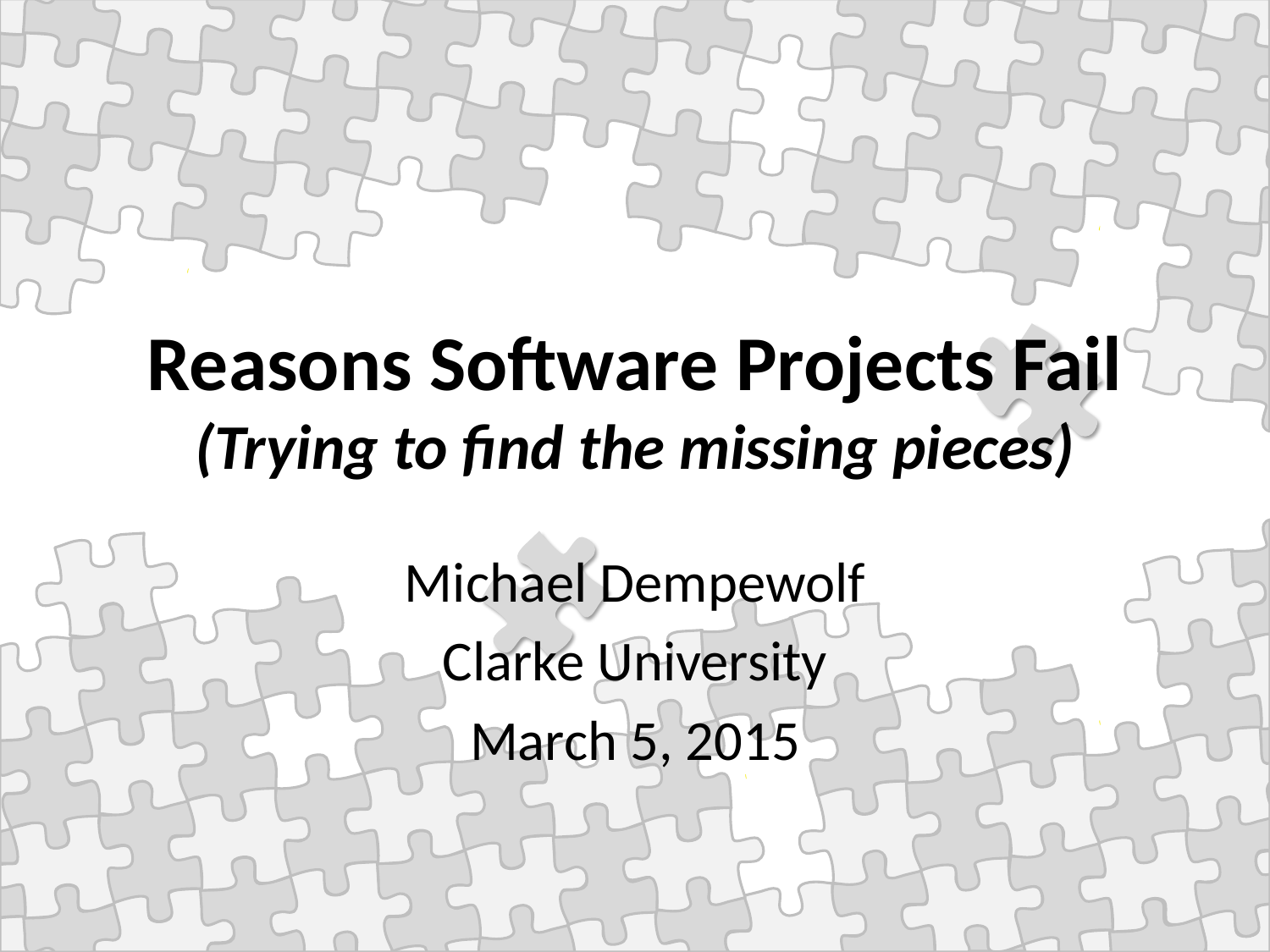

# Reasons Software Projects Fail (Trying to find the missing pieces)
Michael Dempewolf
Clarke University
March 5, 2015